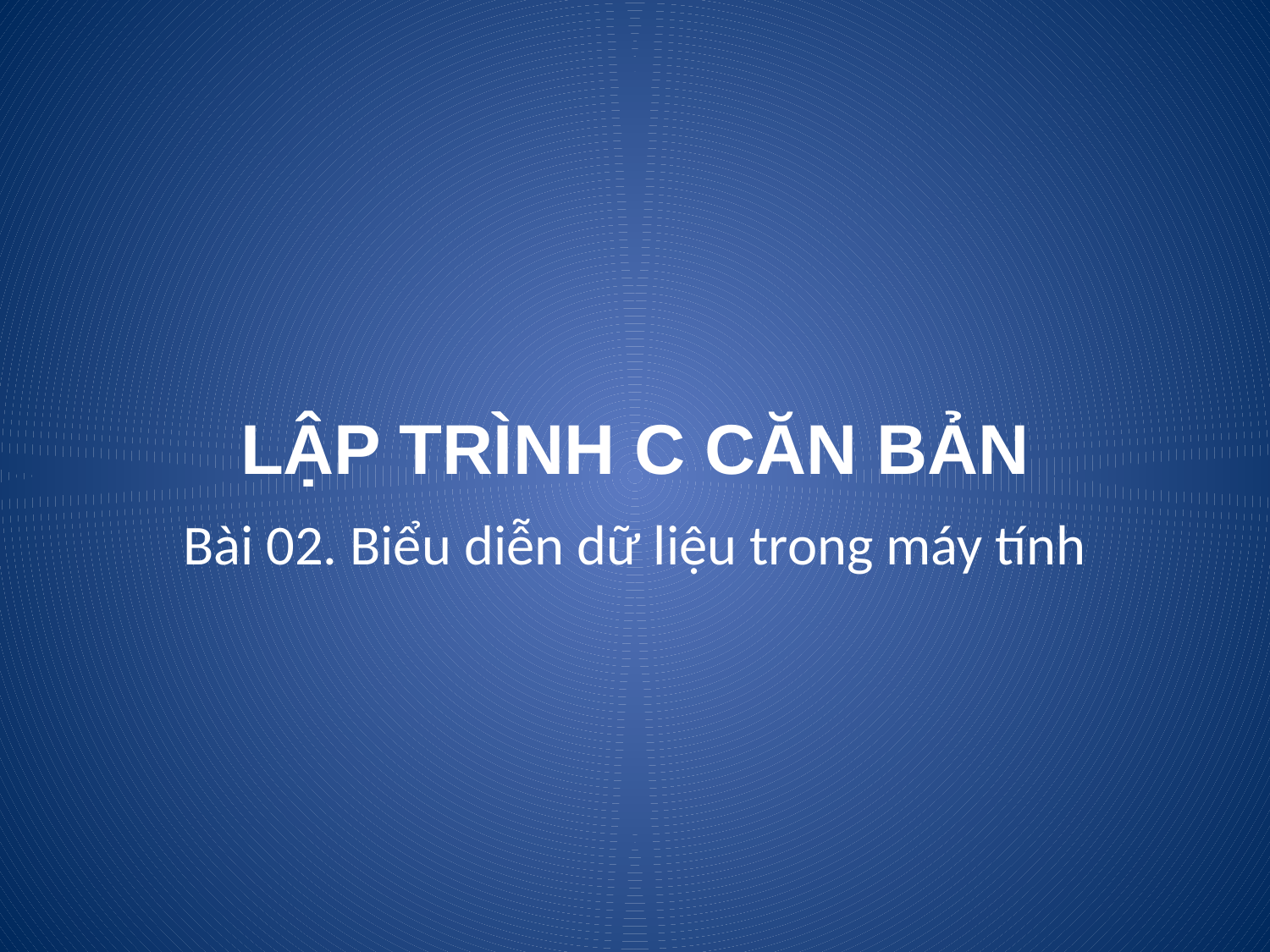

# LẬP TRÌNH C CĂN BẢN
Bài 02. Biểu diễn dữ liệu trong máy tính